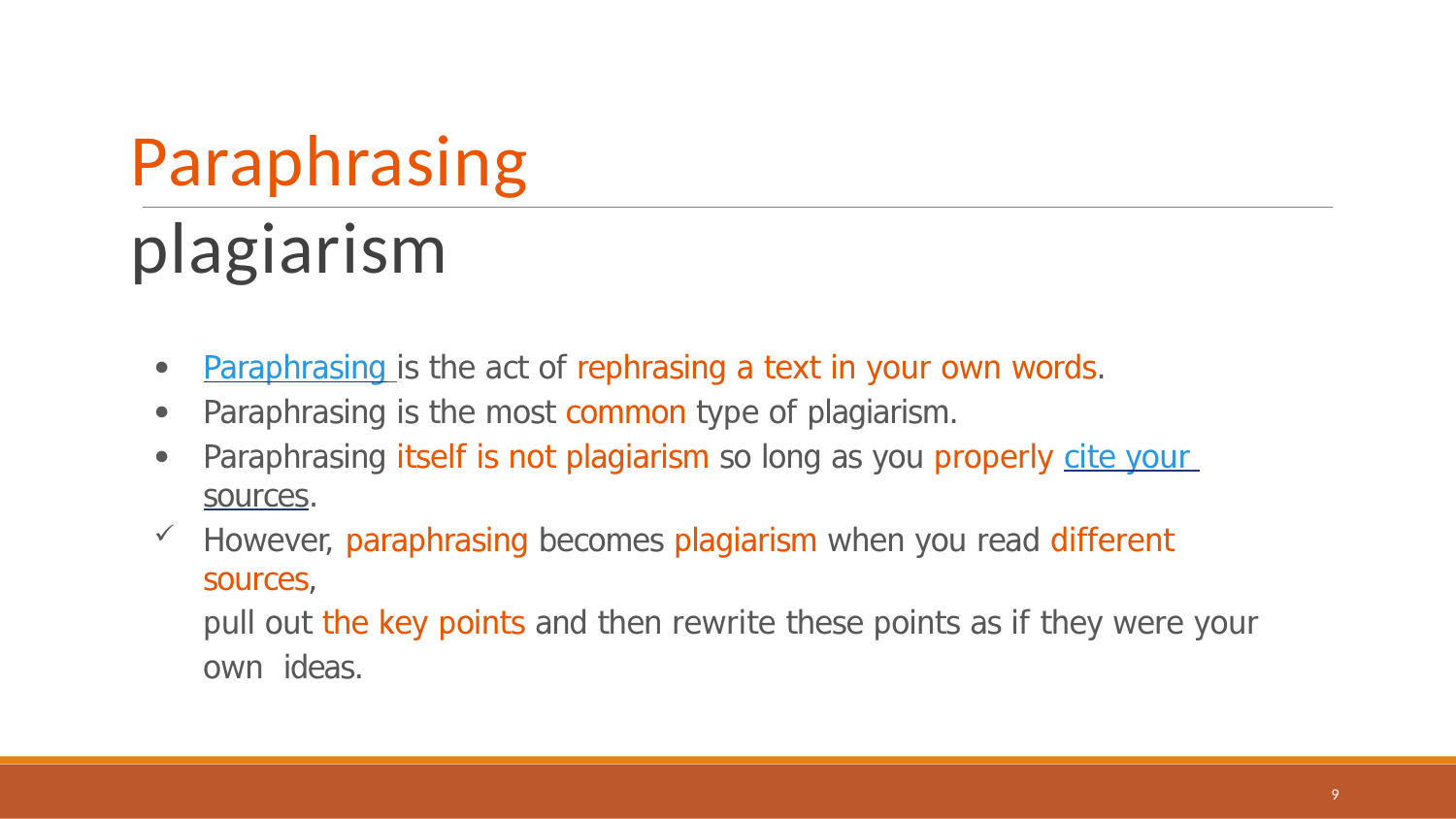

# Paraphrasing plagiarism
Paraphrasing is the act of rephrasing a text in your own words.
Paraphrasing is the most common type of plagiarism.
Paraphrasing itself is not plagiarism so long as you properly cite your sources.
However, paraphrasing becomes plagiarism when you read different sources,
pull out the key points and then rewrite these points as if they were your own  ideas.
9